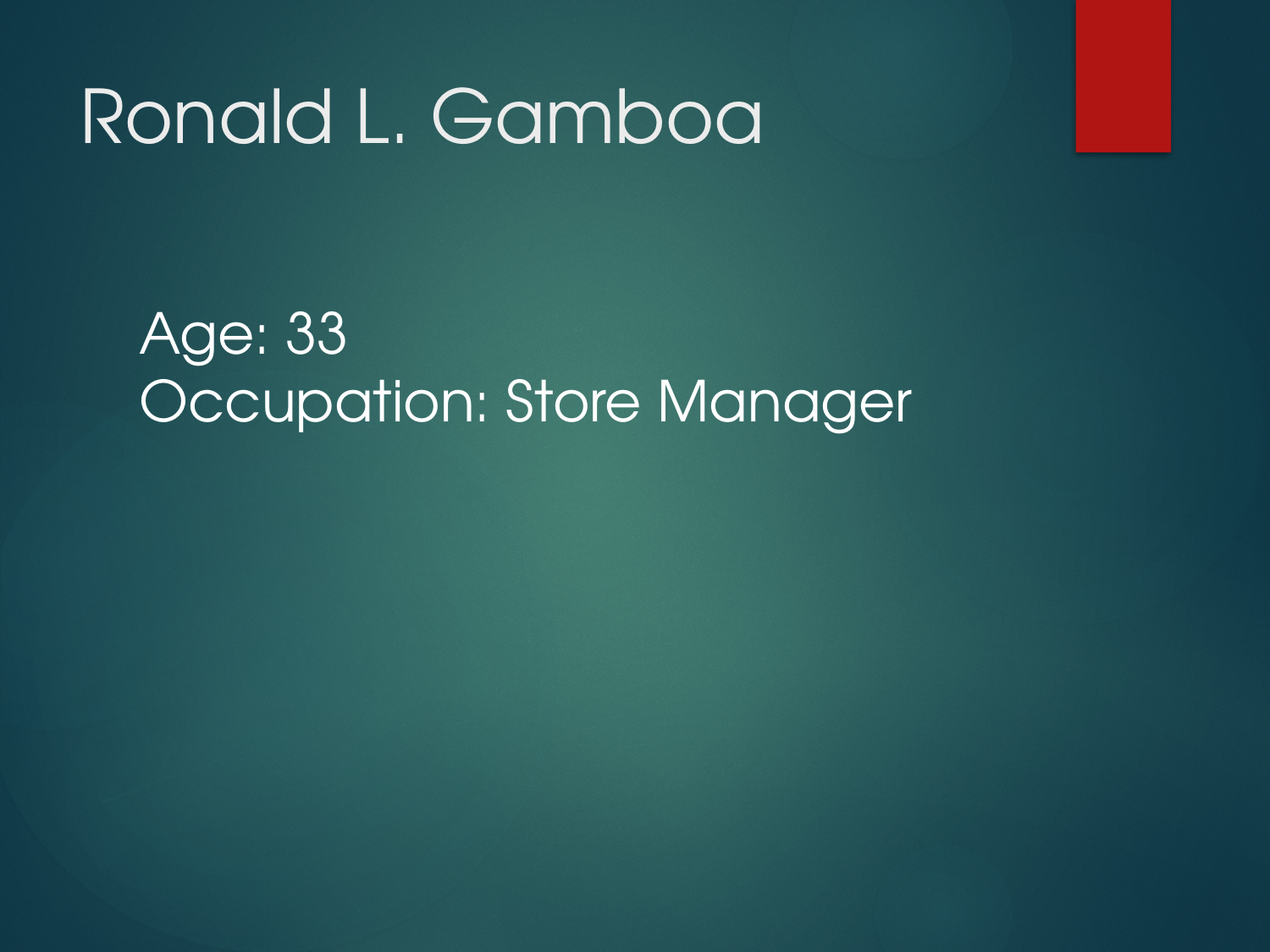

# Ronald L. Gamboa

Age: 33
Occupation: Store Manager